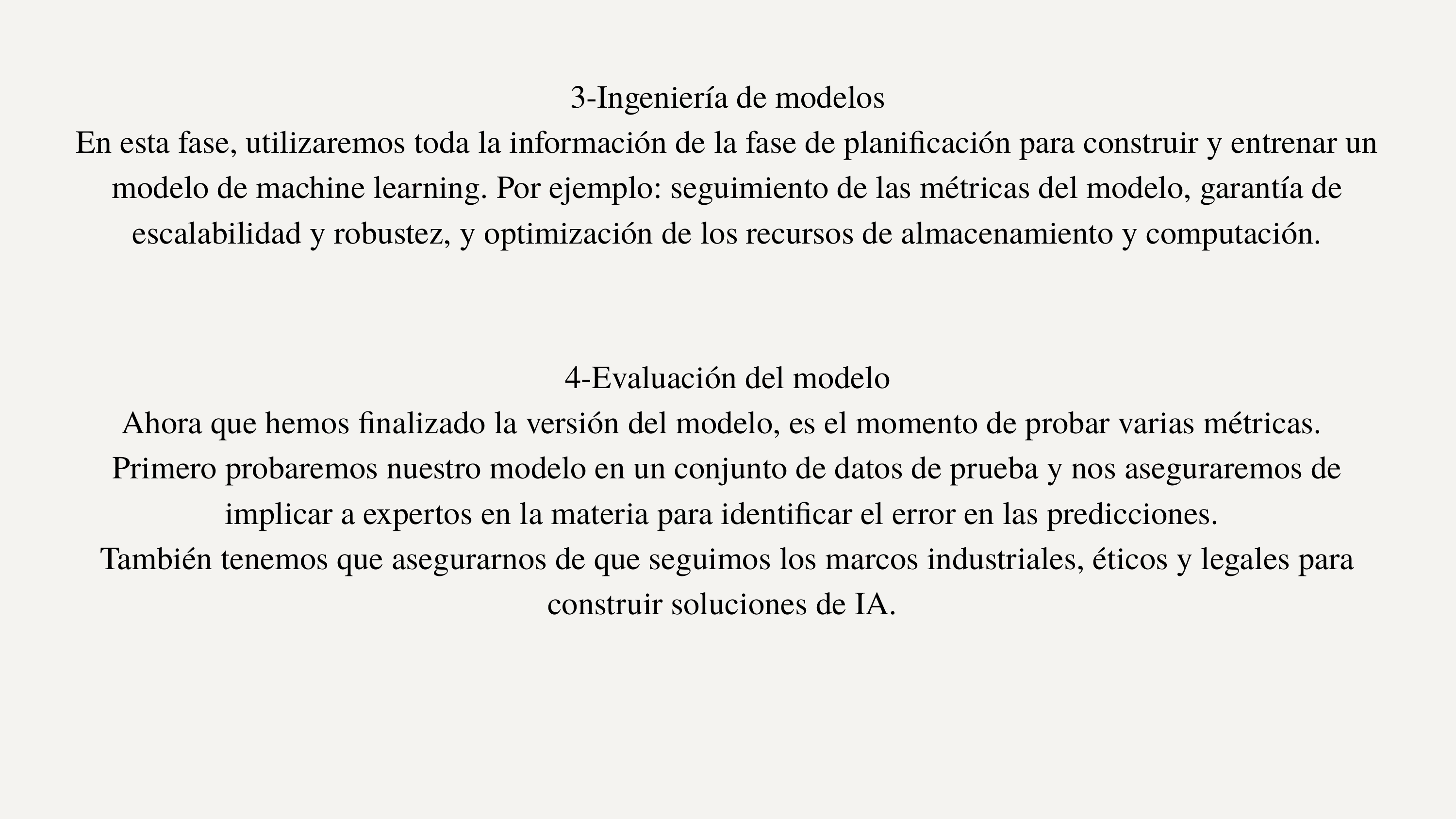

3-Ingeniería de modelos
En esta fase, utilizaremos toda la información de la fase de planificación para construir y entrenar un modelo de machine learning. Por ejemplo: seguimiento de las métricas del modelo, garantía de escalabilidad y robustez, y optimización de los recursos de almacenamiento y computación.
4-Evaluación del modelo
Ahora que hemos finalizado la versión del modelo, es el momento de probar varias métricas.
Primero probaremos nuestro modelo en un conjunto de datos de prueba y nos aseguraremos de implicar a expertos en la materia para identificar el error en las predicciones.
También tenemos que asegurarnos de que seguimos los marcos industriales, éticos y legales para construir soluciones de IA.